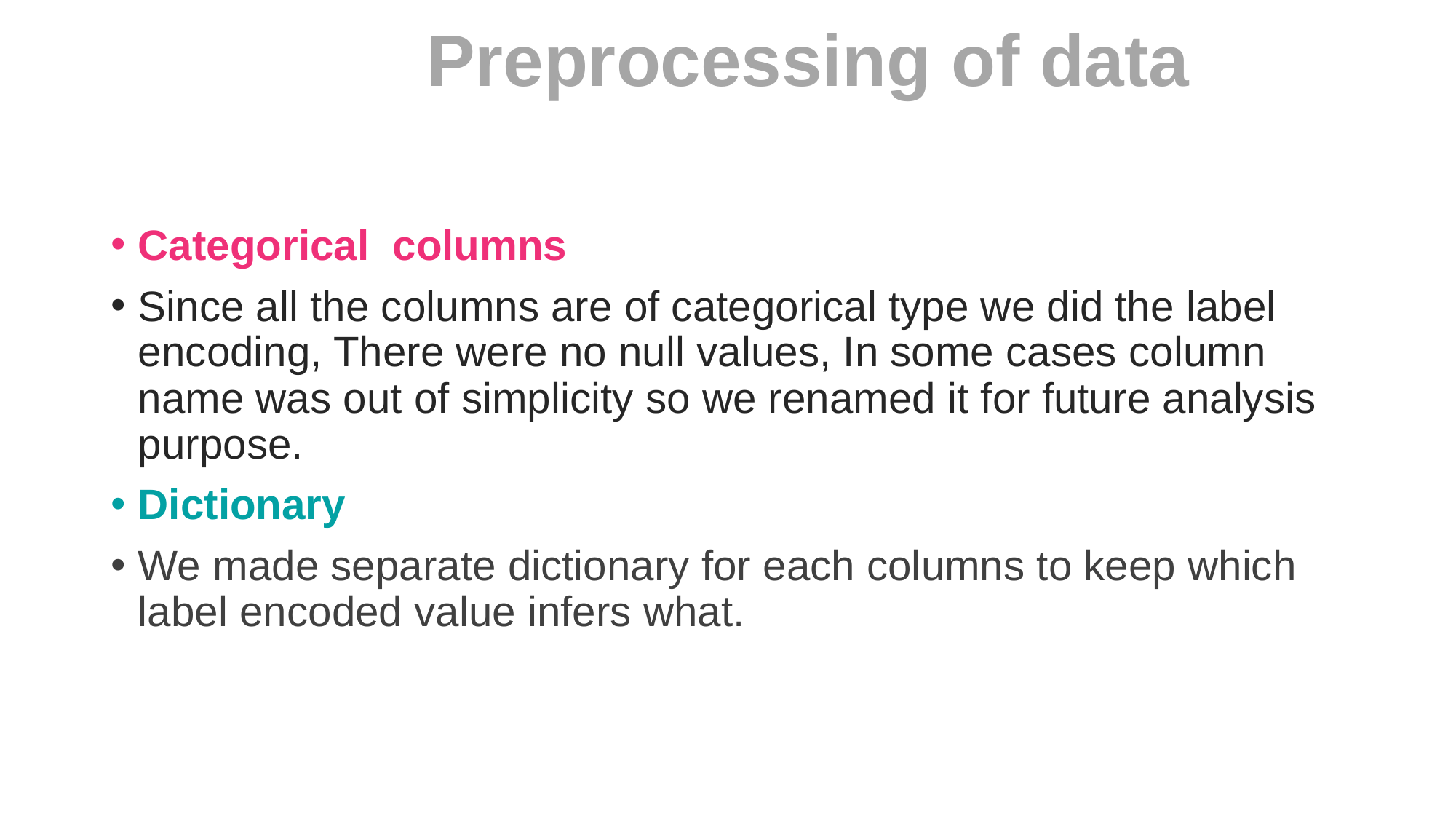

# Preprocessing of data
Categorical  columns
Since all the columns are of categorical type we did the label encoding, There were no null values, In some cases column name was out of simplicity so we renamed it for future analysis purpose.
Dictionary
We made separate dictionary for each columns to keep which label encoded value infers what.